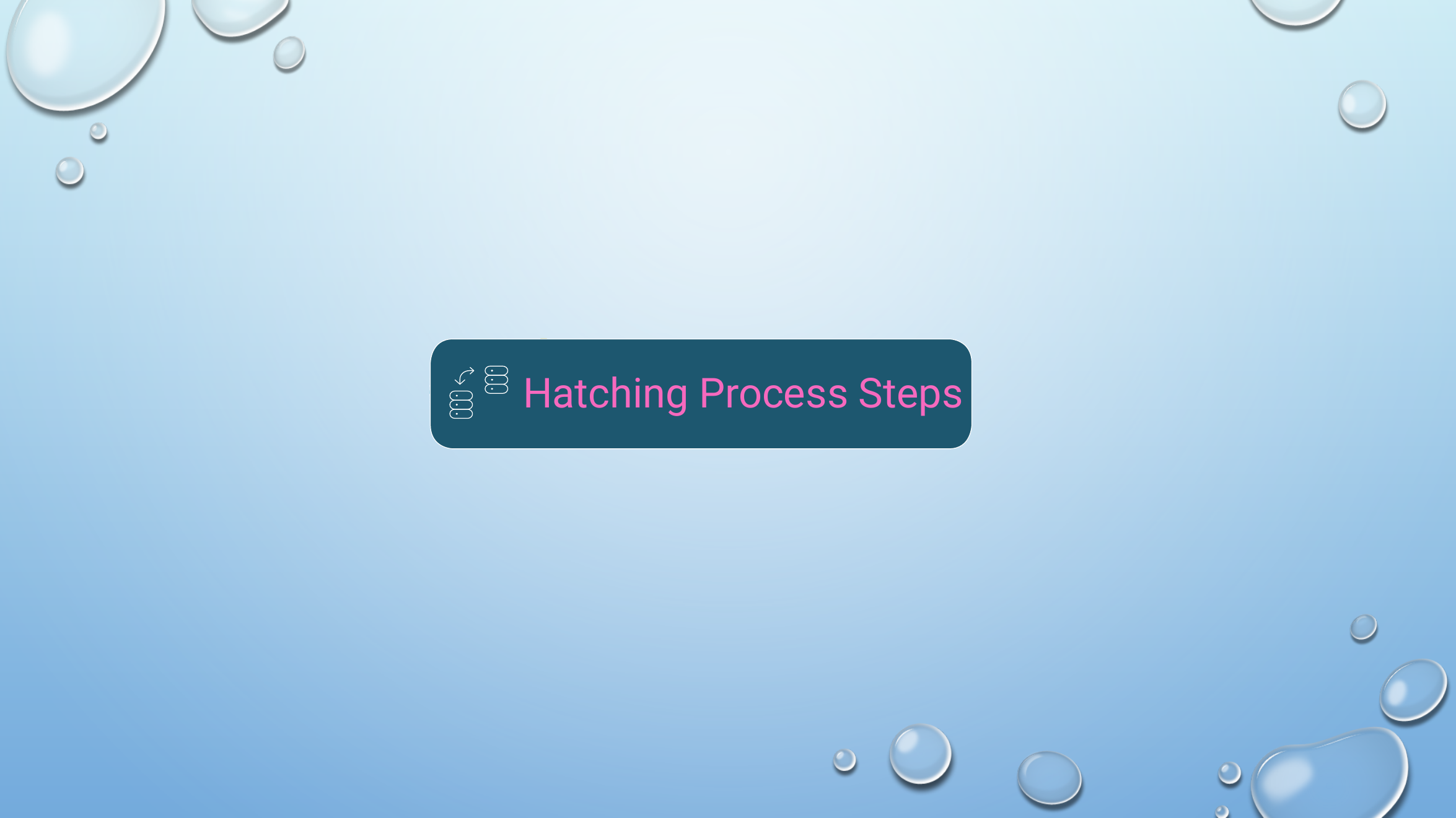

Hatching Process Steps

Hatching Process Steps

Continuously check
temperature and humidity for
optimal conditions.

3
4
5
2
6
1
Adjust humidity levels using a
relay based on readings.
Show temperature and
humidity on the LCD screen.
Gather temperature and
humidity data from sensors.
Validate sensor readings for
accuracy and connectivity.
Activate an alert if conditions
deviate from the ideal range.
Display on LCD
Monitor Conditions
Check Data
Trigger Alert
Control Humidity
Read Sensors